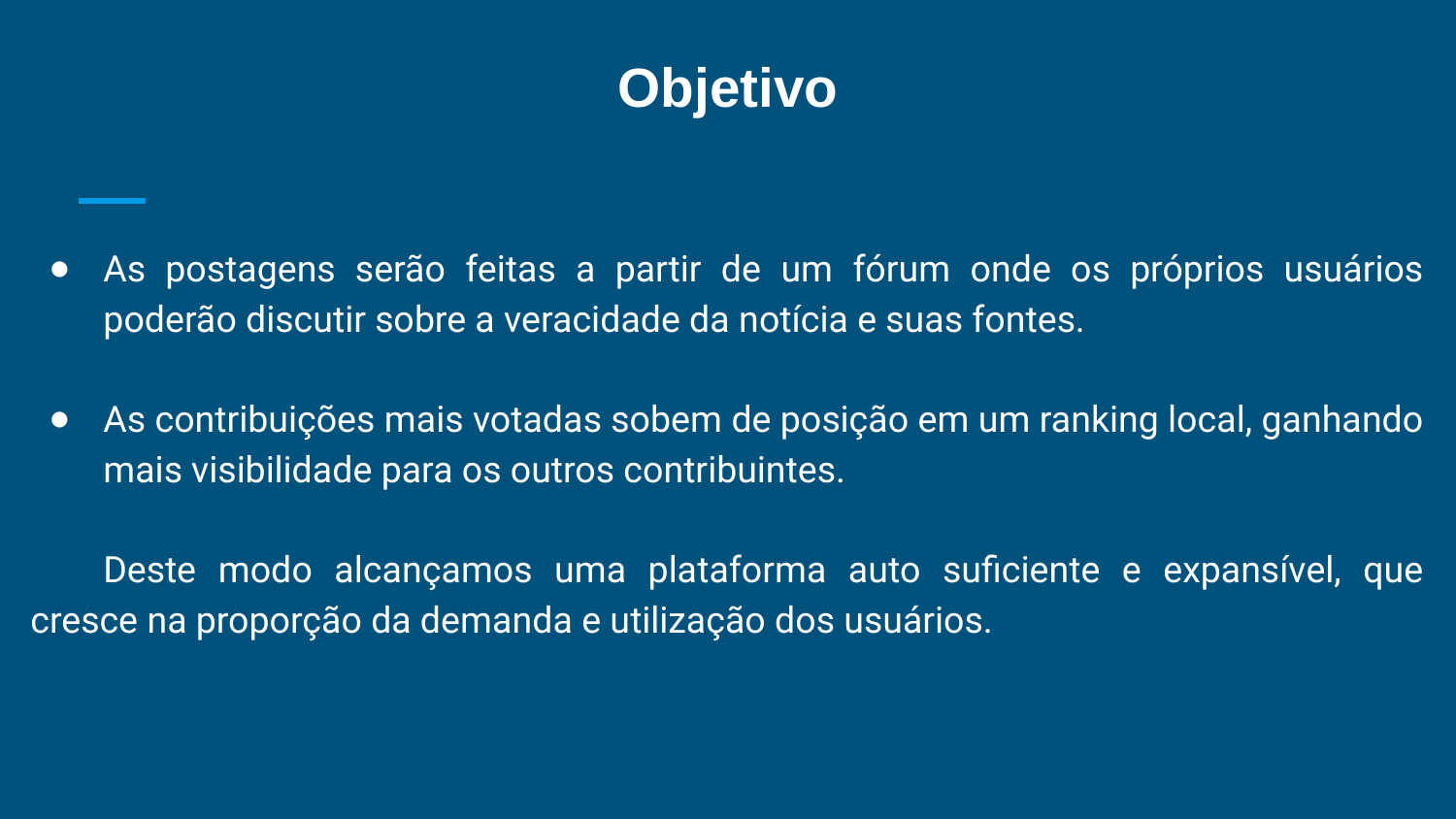

# Objetivo
As postagens serão feitas a partir de um fórum onde os próprios usuários poderão discutir sobre a veracidade da notícia e suas fontes.

As contribuições mais votadas sobem de posição em um ranking local, ganhando mais visibilidade para os outros contribuintes.

Deste modo alcançamos uma plataforma auto suficiente e expansível, que cresce na proporção da demanda e utilização dos usuários.